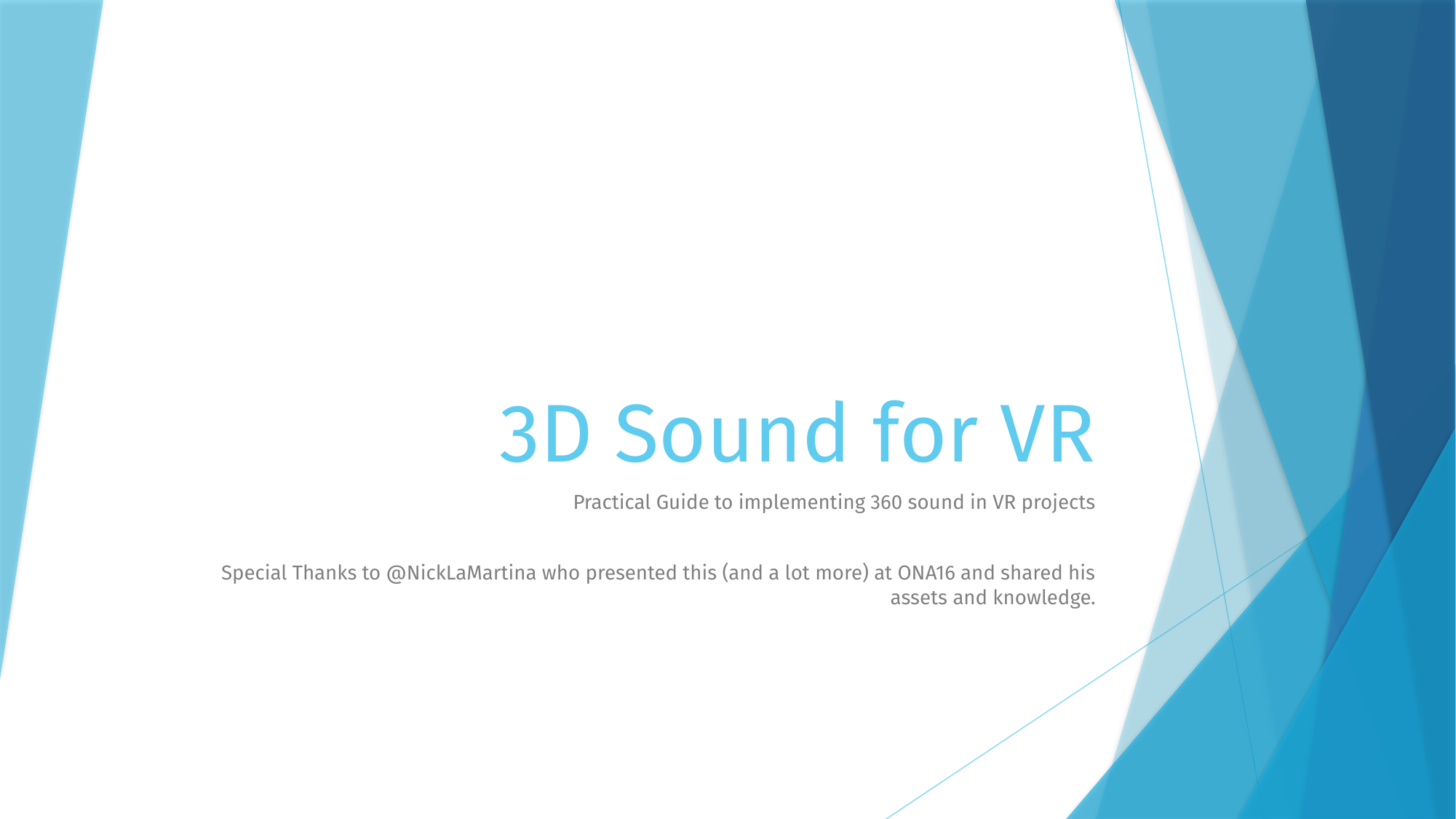

# 3D Sound for VR
Practical Guide to implementing 360 sound in VR projects

Special Thanks to @NickLaMartina who presented this (and a lot more) at ONA16 and shared his assets and knowledge.